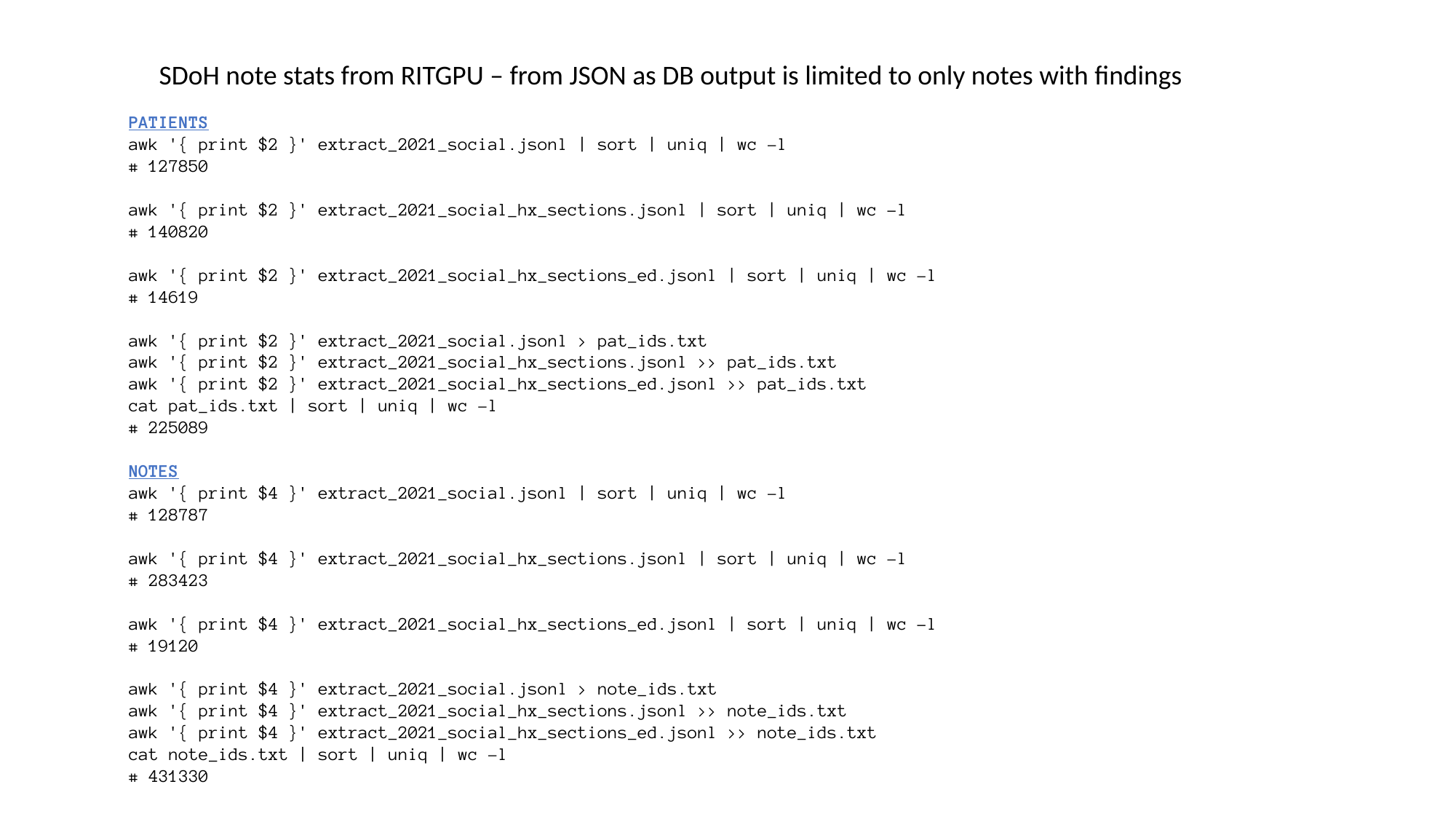

SDoH note stats from RITGPU – from JSON as DB output is limited to only notes with findings
PATIENTS
awk '{ print $2 }' extract_2021_social.jsonl | sort | uniq | wc –l
# 127850

awk '{ print $2 }' extract_2021_social_hx_sections.jsonl | sort | uniq | wc -l
# 140820

awk '{ print $2 }' extract_2021_social_hx_sections_ed.jsonl | sort | uniq | wc –l
# 14619

awk '{ print $2 }' extract_2021_social.jsonl > pat_ids.txt
awk '{ print $2 }' extract_2021_social_hx_sections.jsonl >> pat_ids.txt
awk '{ print $2 }' extract_2021_social_hx_sections_ed.jsonl >> pat_ids.txt
cat pat_ids.txt | sort | uniq | wc –l
# 225089

NOTES
awk '{ print $4 }' extract_2021_social.jsonl | sort | uniq | wc –l
# 128787

awk '{ print $4 }' extract_2021_social_hx_sections.jsonl | sort | uniq | wc –l
# 283423

awk '{ print $4 }' extract_2021_social_hx_sections_ed.jsonl | sort | uniq | wc -l
# 19120

awk '{ print $4 }' extract_2021_social.jsonl > note_ids.txt
awk '{ print $4 }' extract_2021_social_hx_sections.jsonl >> note_ids.txt
awk '{ print $4 }' extract_2021_social_hx_sections_ed.jsonl >> note_ids.txt
cat note_ids.txt | sort | uniq | wc –l
# 431330